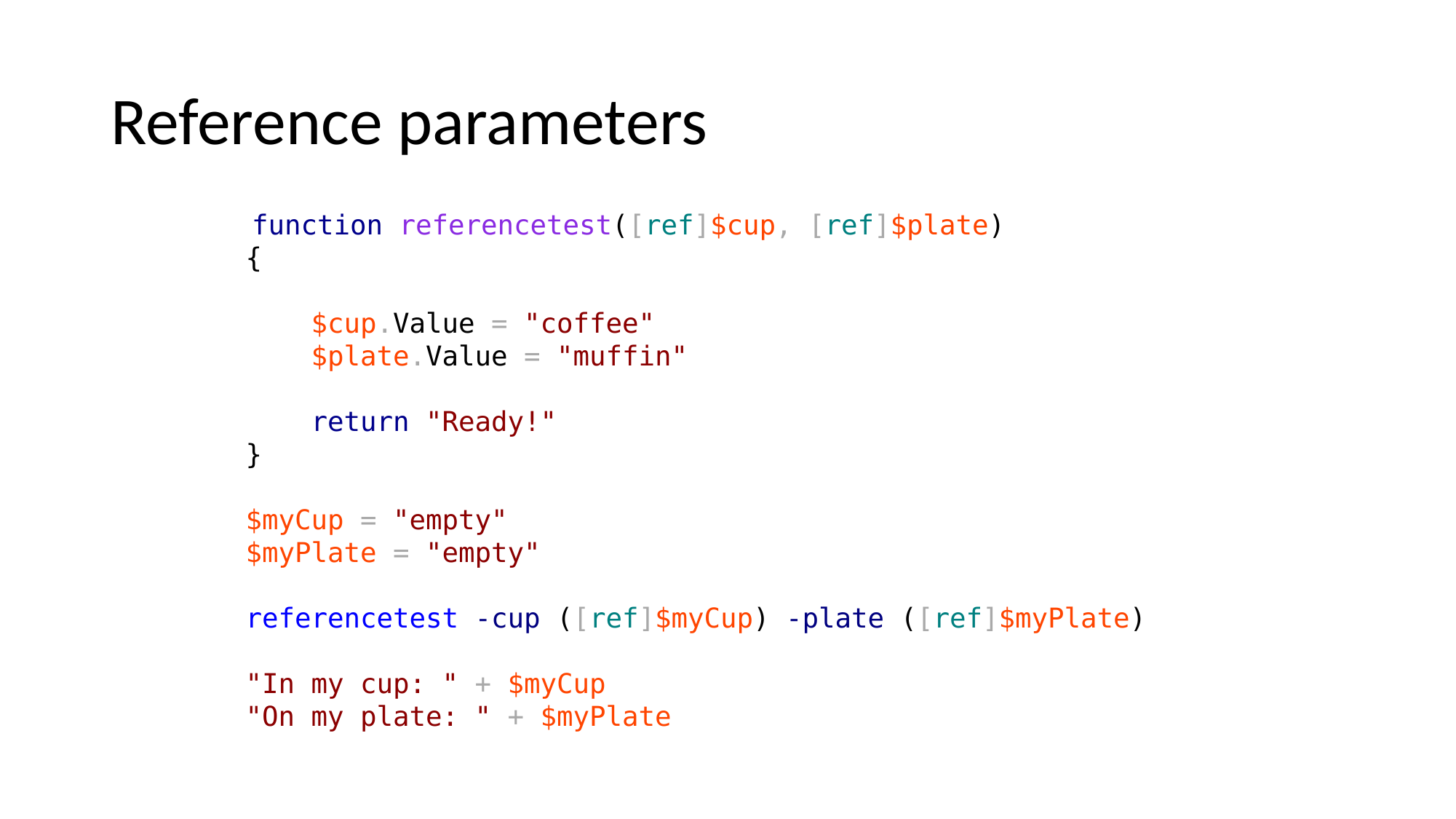

# Reference parameters
 function referencetest([ref]$cup, [ref]$plate)
{

    $cup.Value = "coffee"
    $plate.Value = "muffin"

    return "Ready!"
}

$myCup = "empty"
$myPlate = "empty"

referencetest -cup ([ref]$myCup) -plate ([ref]$myPlate)

"In my cup: " + $myCup
"On my plate: " + $myPlate